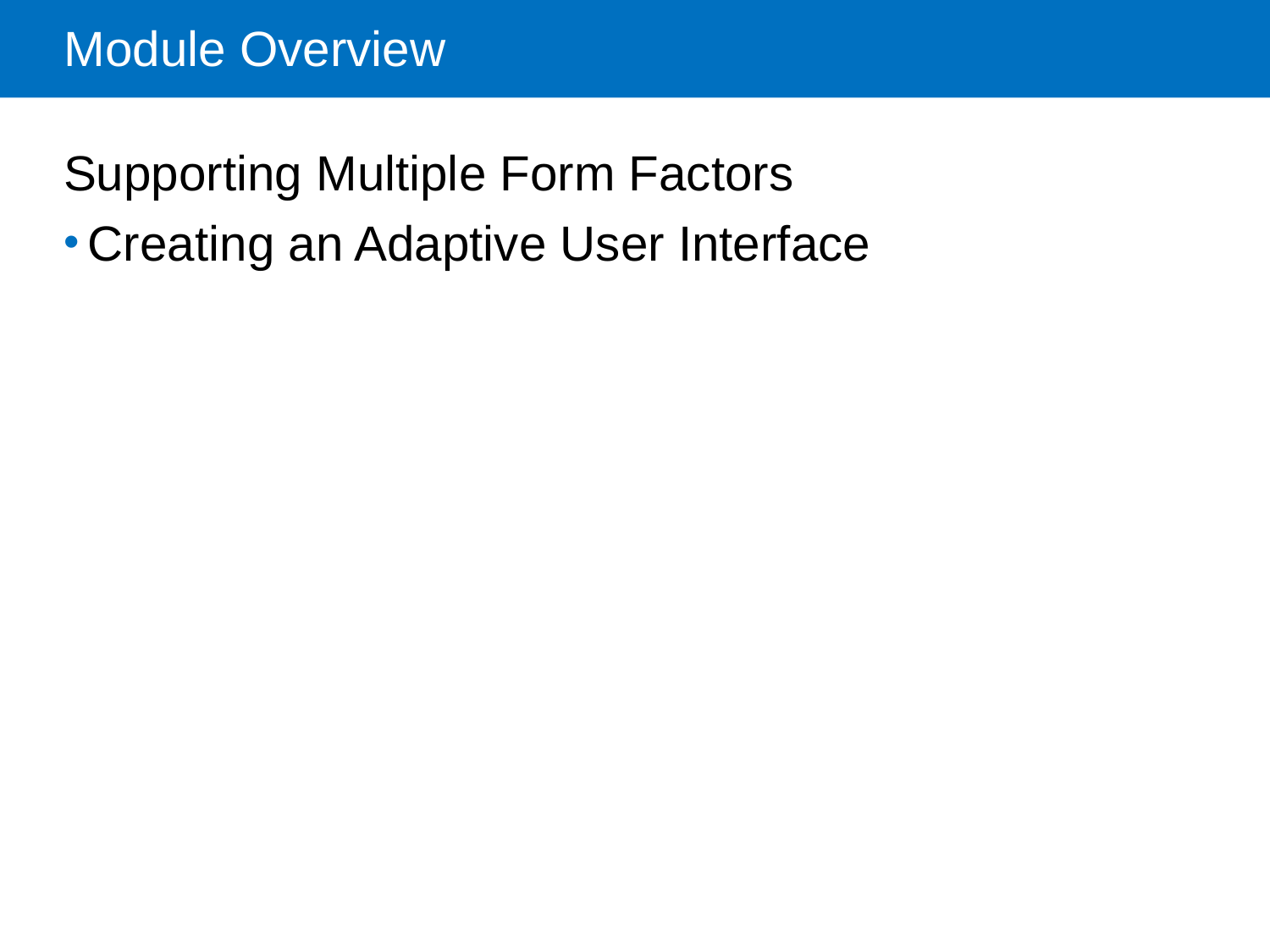

# Module Overview
Supporting Multiple Form Factors
Creating an Adaptive User Interface